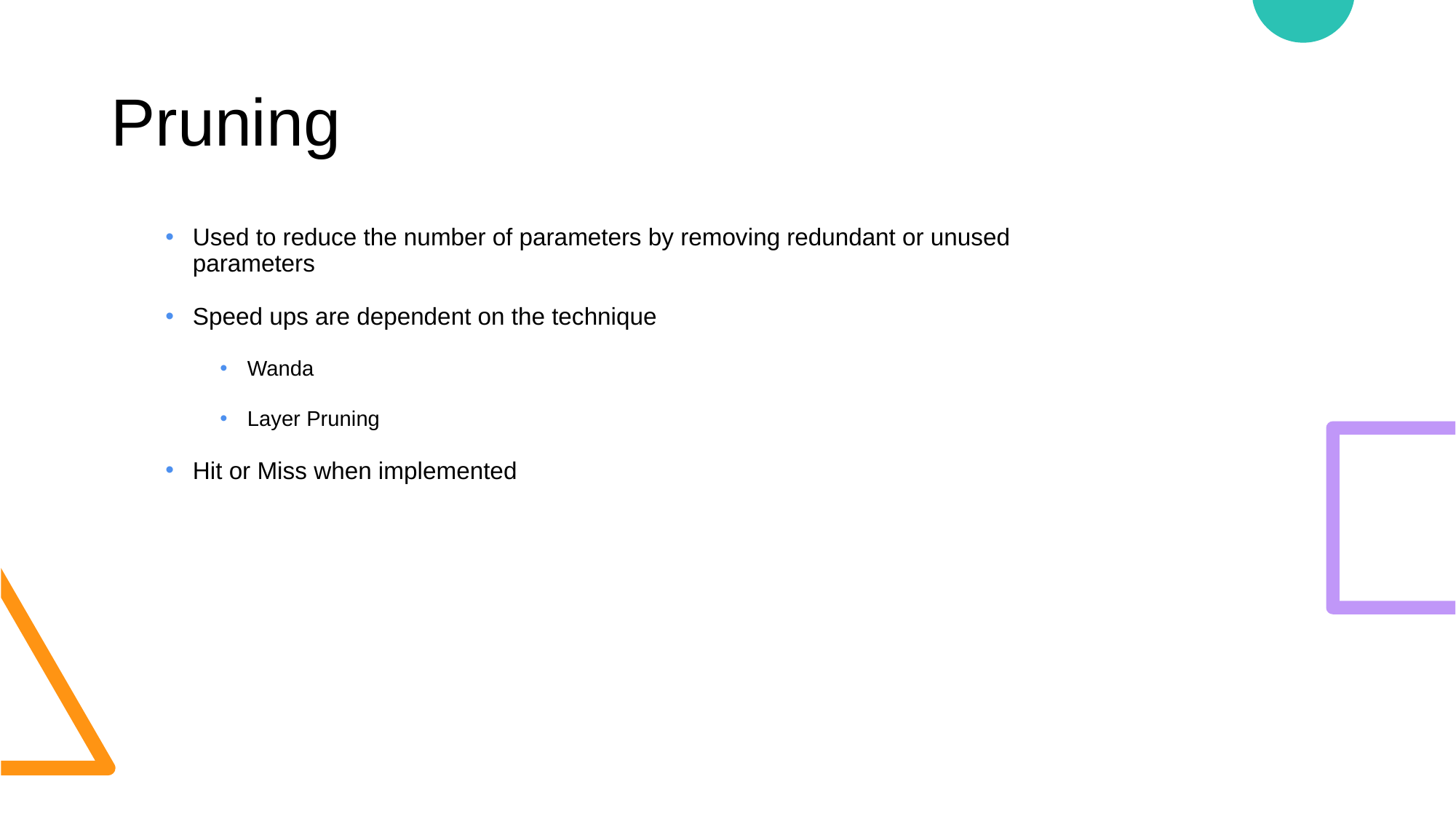

# Pruning
Used to reduce the number of parameters by removing redundant or unused parameters
Speed ups are dependent on the technique
Wanda
Layer Pruning
Hit or Miss when implemented